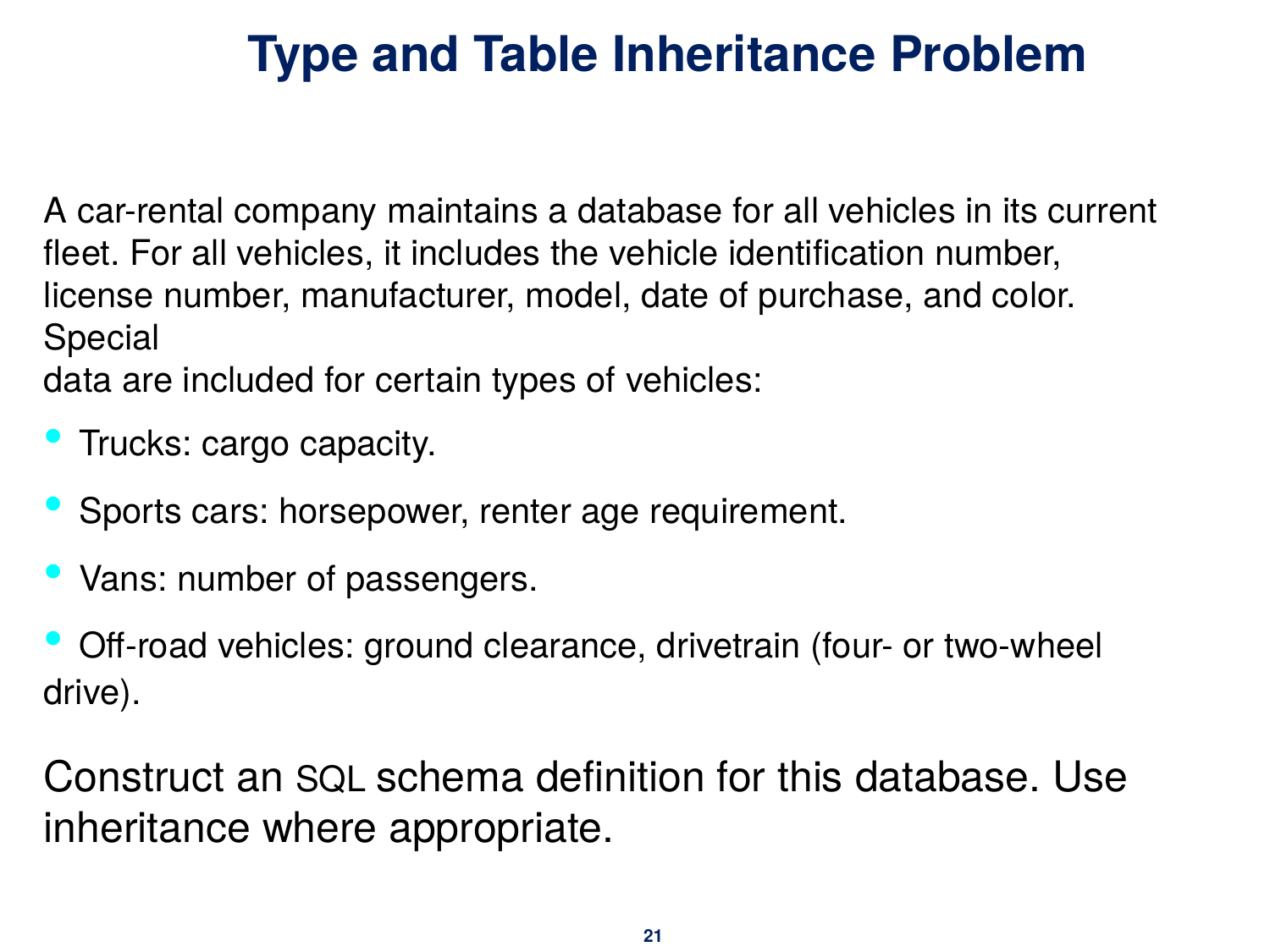

Type and Table Inheritance Problem
A car-rental company maintains a database for all vehicles in its current
fleet. For all vehicles, it includes the vehicle identification number,
license number, manufacturer, model, date of purchase, and color. Special
data are included for certain types of vehicles:
• Trucks: cargo capacity.
• Sports cars: horsepower, renter age requirement.
• Vans: number of passengers.
• Off-road vehicles: ground clearance, drivetrain (four- or two-wheel
drive).
Construct an SQL schema definition for this database. Use inheritance where appropriate.